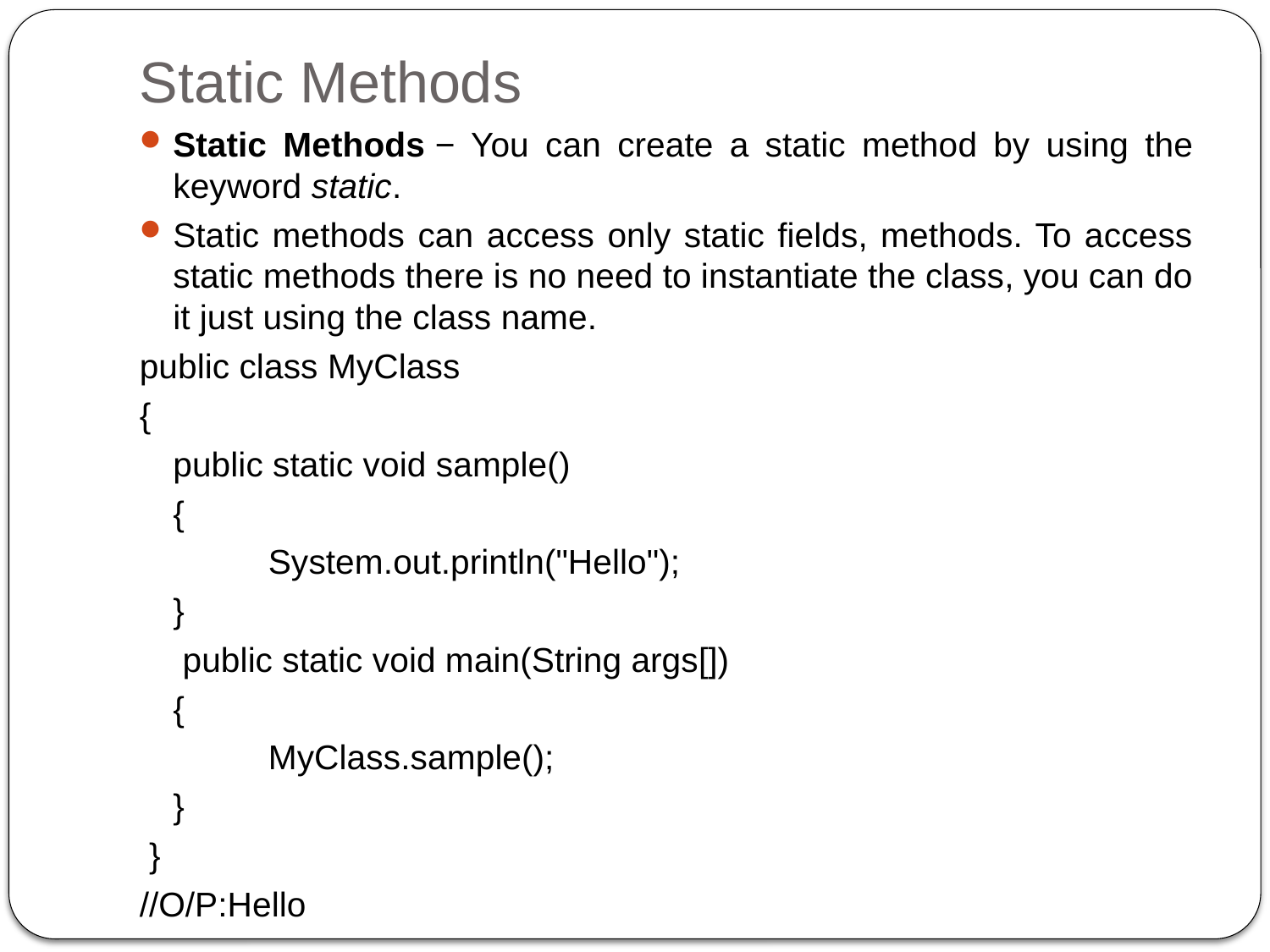

# Static Methods
Static Methods − You can create a static method by using the keyword static.
Static methods can access only static fields, methods. To access static methods there is no need to instantiate the class, you can do it just using the class name.
public class MyClass
{
	public static void sample()
	{
		System.out.println("Hello");
	}
	 public static void main(String args[])
	{
		MyClass.sample();
	}
 }
//O/P:Hello